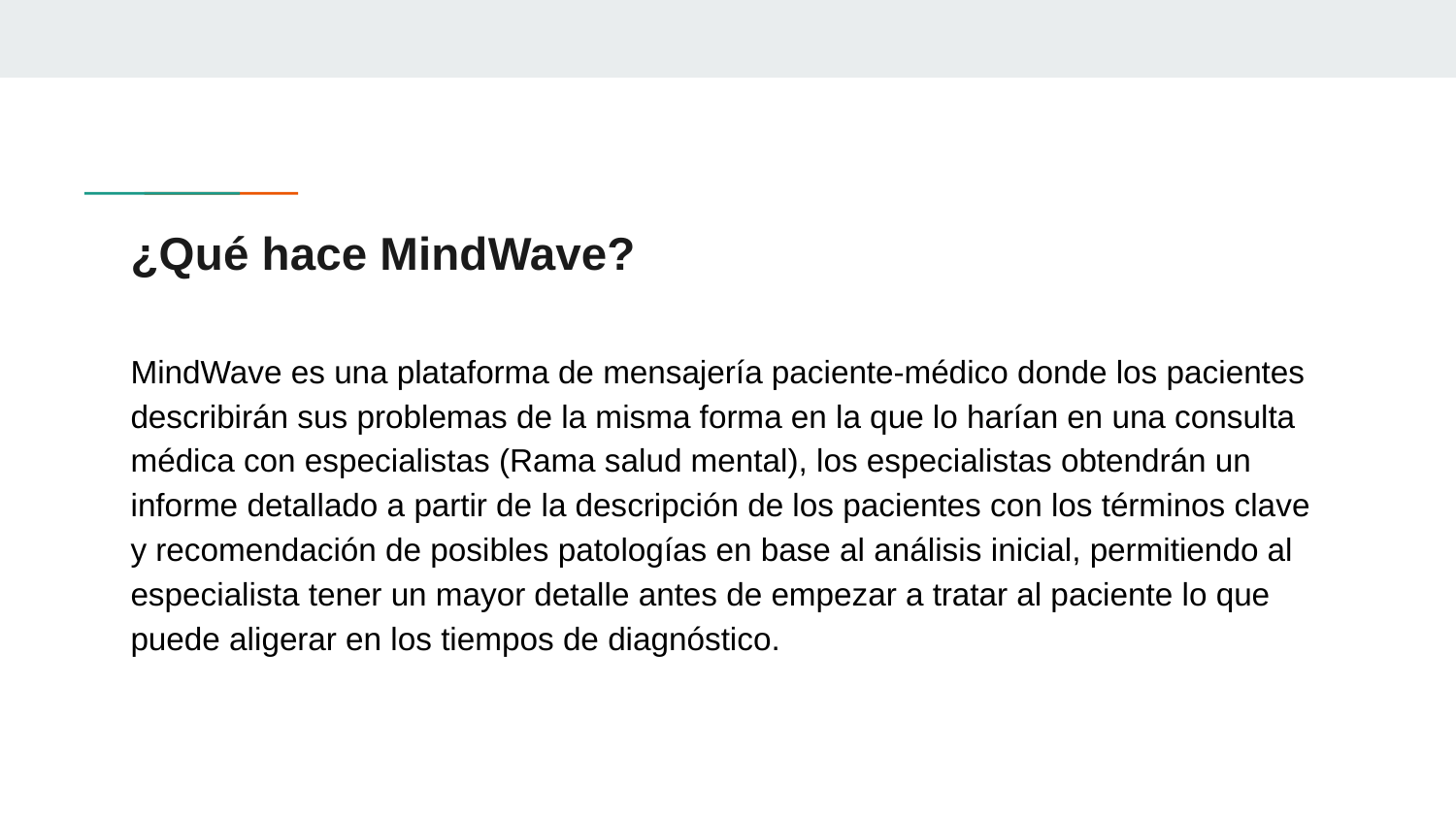

# ¿Qué hace MindWave?
MindWave es una plataforma de mensajería paciente-médico donde los pacientes describirán sus problemas de la misma forma en la que lo harían en una consulta médica con especialistas (Rama salud mental), los especialistas obtendrán un informe detallado a partir de la descripción de los pacientes con los términos clave y recomendación de posibles patologías en base al análisis inicial, permitiendo al especialista tener un mayor detalle antes de empezar a tratar al paciente lo que puede aligerar en los tiempos de diagnóstico.